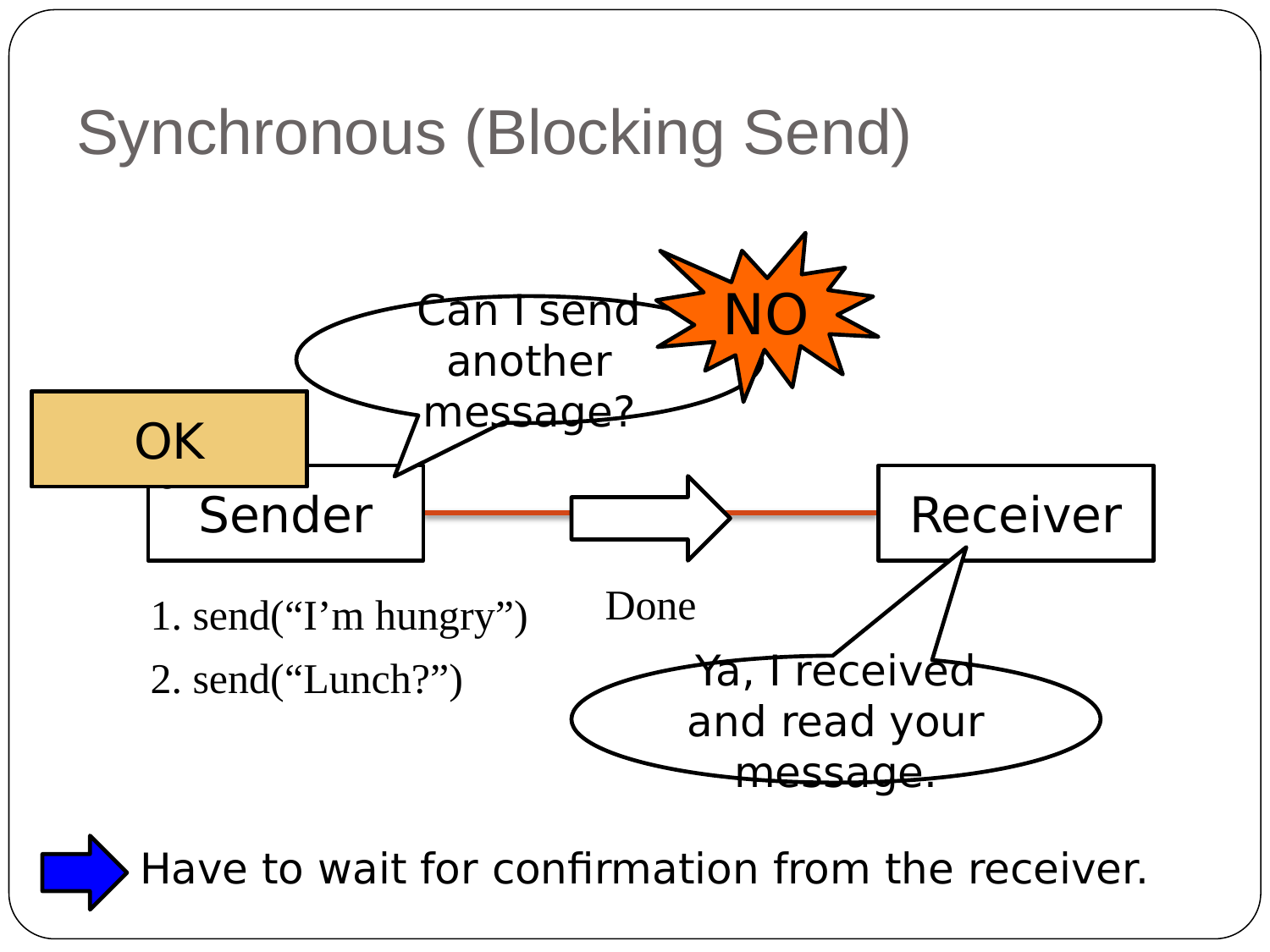

# Synchronous (Blocking Send)
NO
Can I send another message?
Suspended
OK
Sender
Receiver

Sending…
Done
1. send(“I’m hungry”)
2. send(“Lunch?”)
Ya, I received and read your message.

Have to wait for confirmation from the receiver.